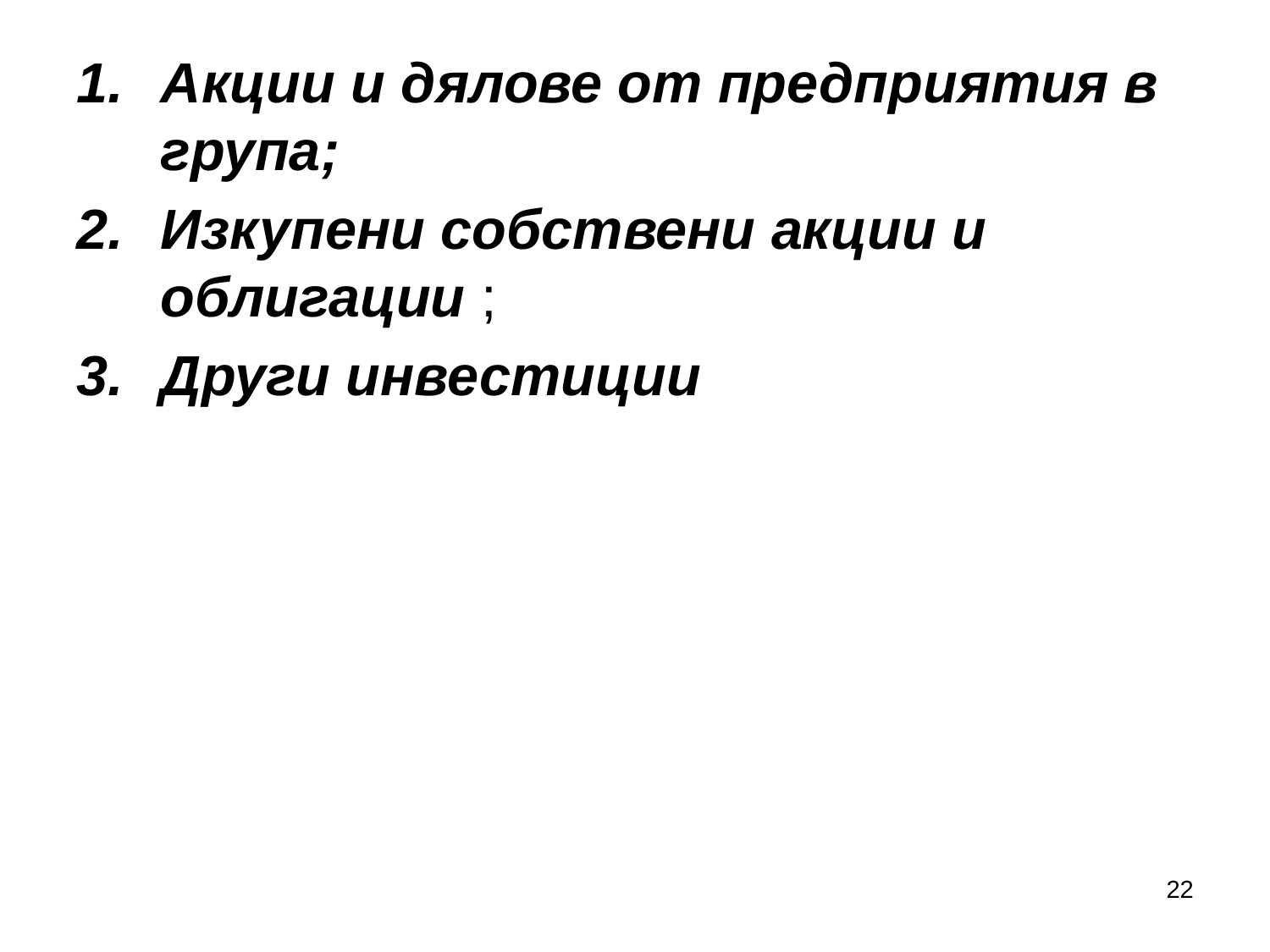

Акции и дялове от предприятия в група;
Изкупени собствени акции и облигации ;
Други инвестиции
22